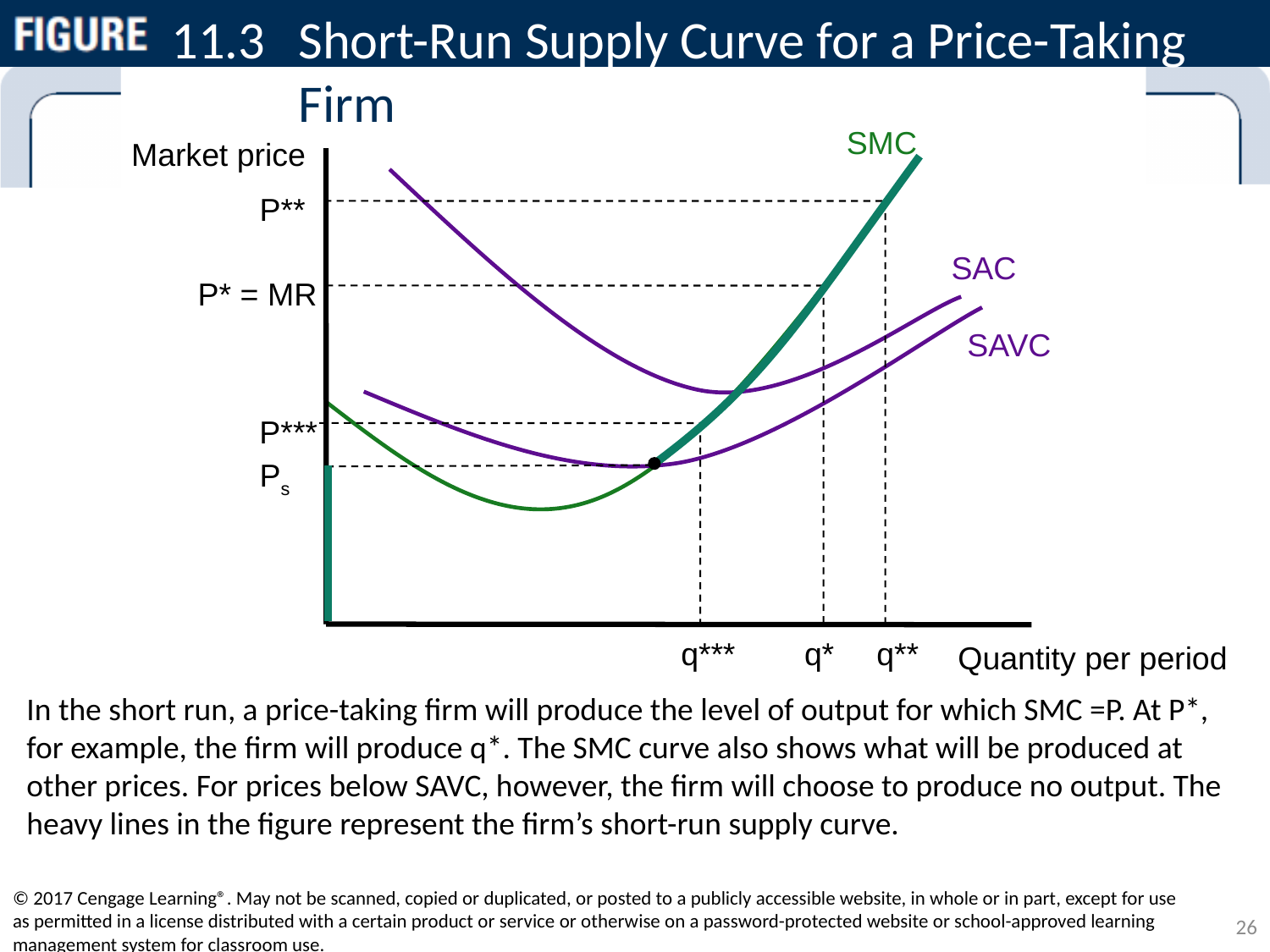

# 11.3	Short-Run Supply Curve for a Price-Taking Firm
SMC

Market price

Quantity per period

SAC
P**

q**
P* = MR

q*

SAVC
P***

q***
Ps

In the short run, a price-taking firm will produce the level of output for which SMC =P. At P*, for example, the firm will produce q*. The SMC curve also shows what will be produced at other prices. For prices below SAVC, however, the firm will choose to produce no output. The heavy lines in the figure represent the firm’s short-run supply curve.
© 2017 Cengage Learning®. May not be scanned, copied or duplicated, or posted to a publicly accessible website, in whole or in part, except for use as permitted in a license distributed with a certain product or service or otherwise on a password-protected website or school-approved learning management system for classroom use.
26